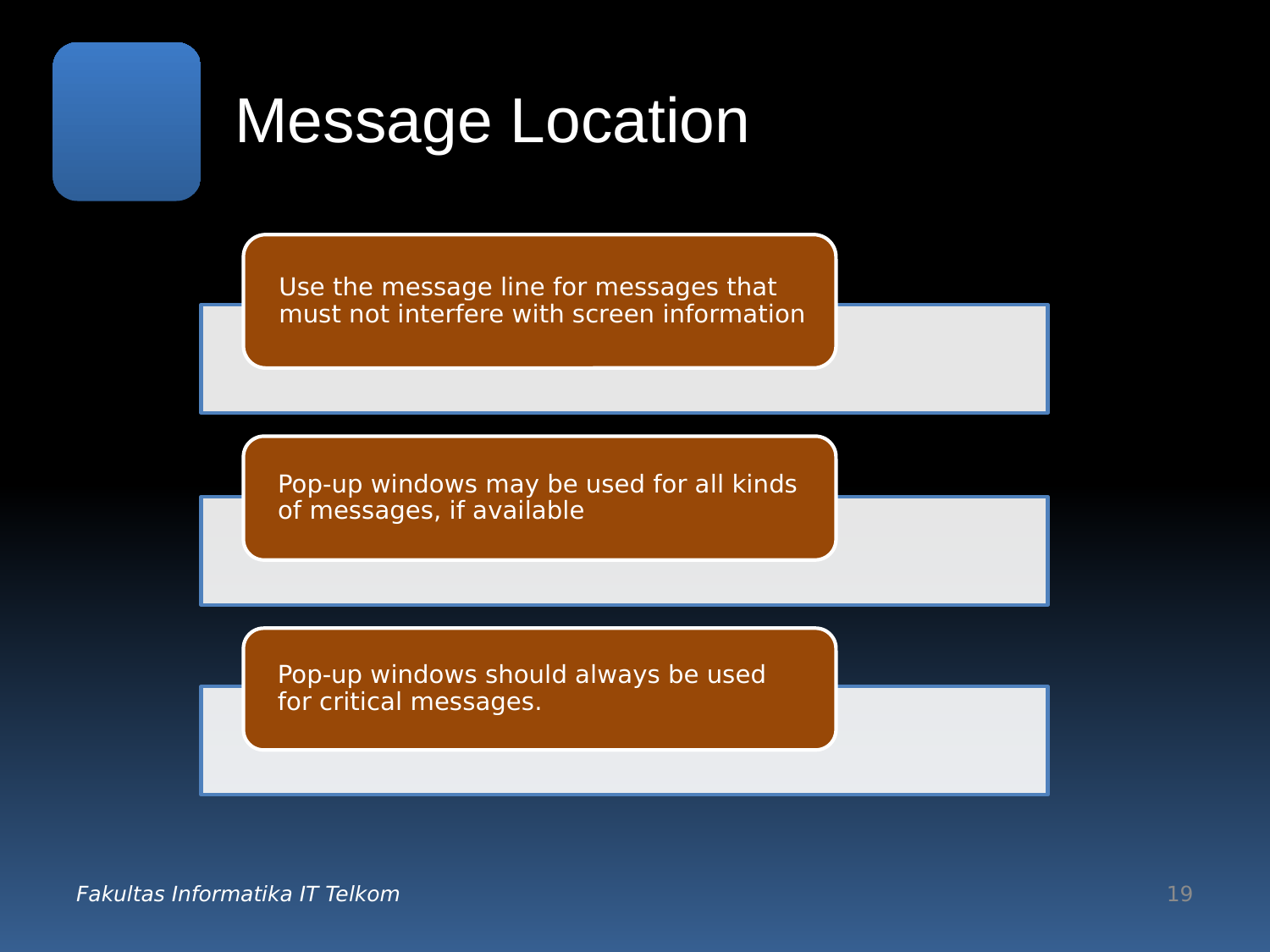

# Message Location
Use the message line for messages that must not interfere with screen information
Pop-up windows may be used for all kinds of messages, if available
Pop-up windows should always be used for critical messages.
Fakultas Informatika IT Telkom
19